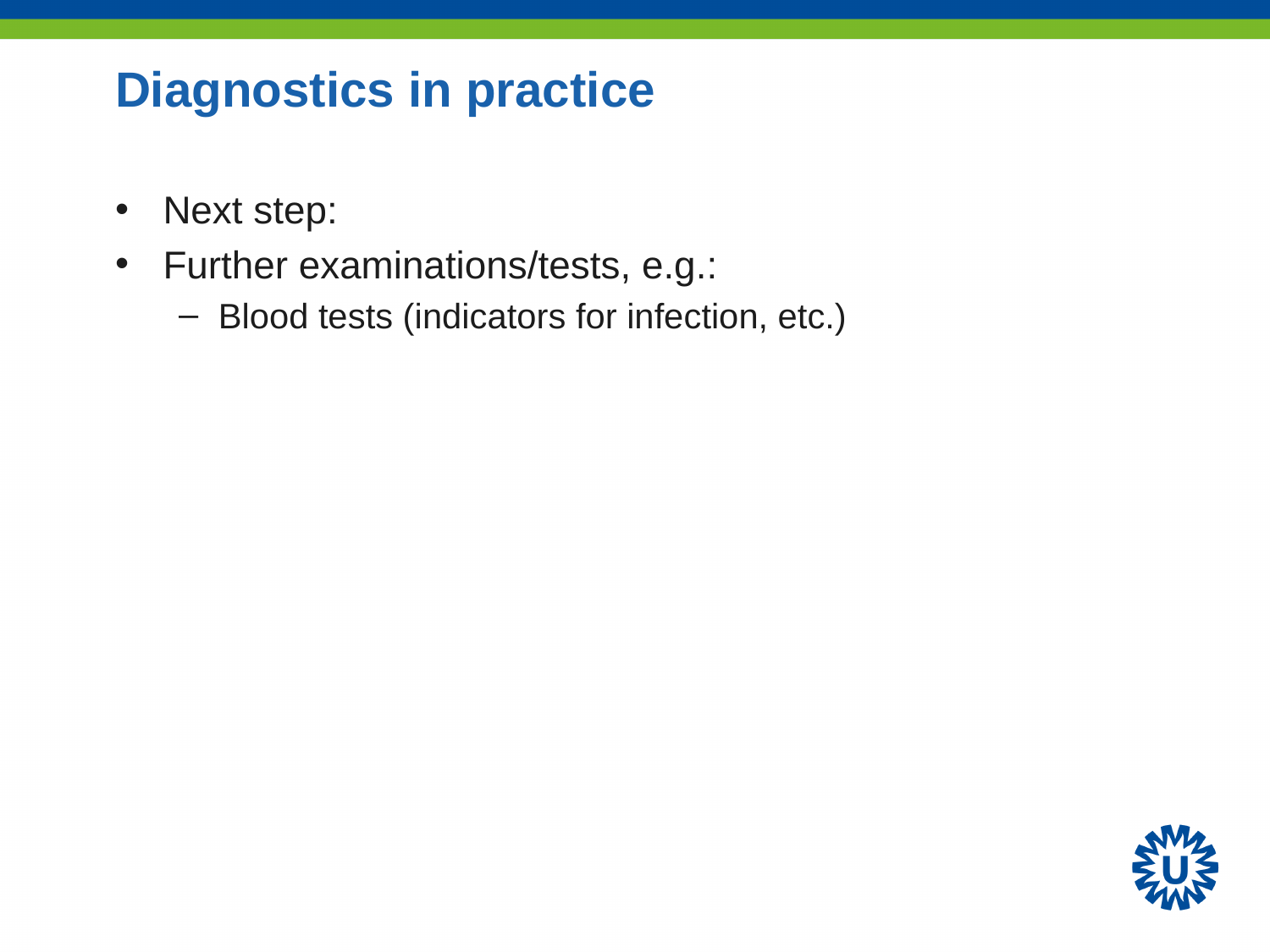

# Diagnostics in practice
Next step:
Further examinations/tests, e.g.:
Blood tests (indicators for infection, etc.)